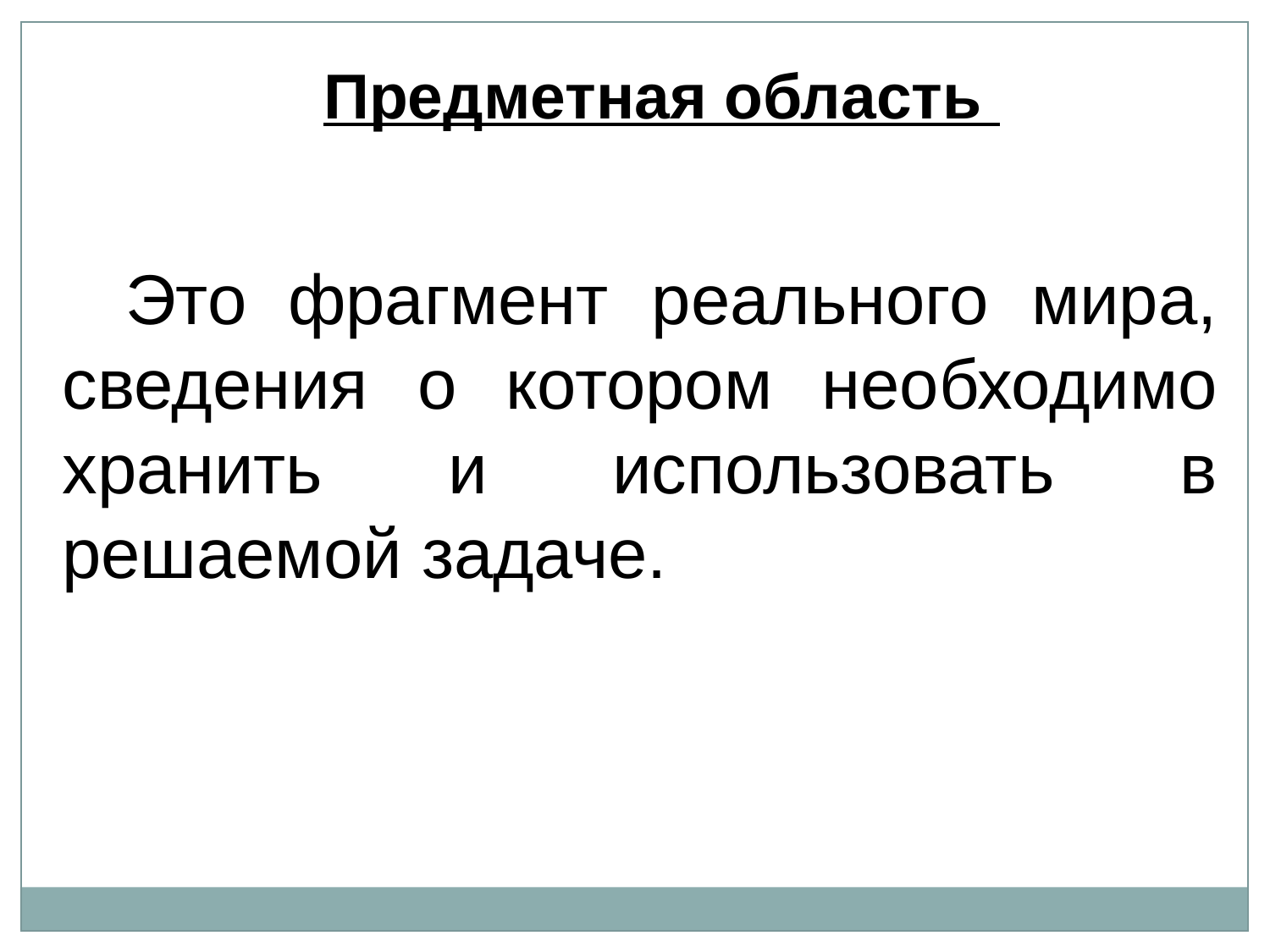

Предметная область
Это фрагмент реального мира, сведения о котором необходимо хранить и использовать в решаемой задаче.